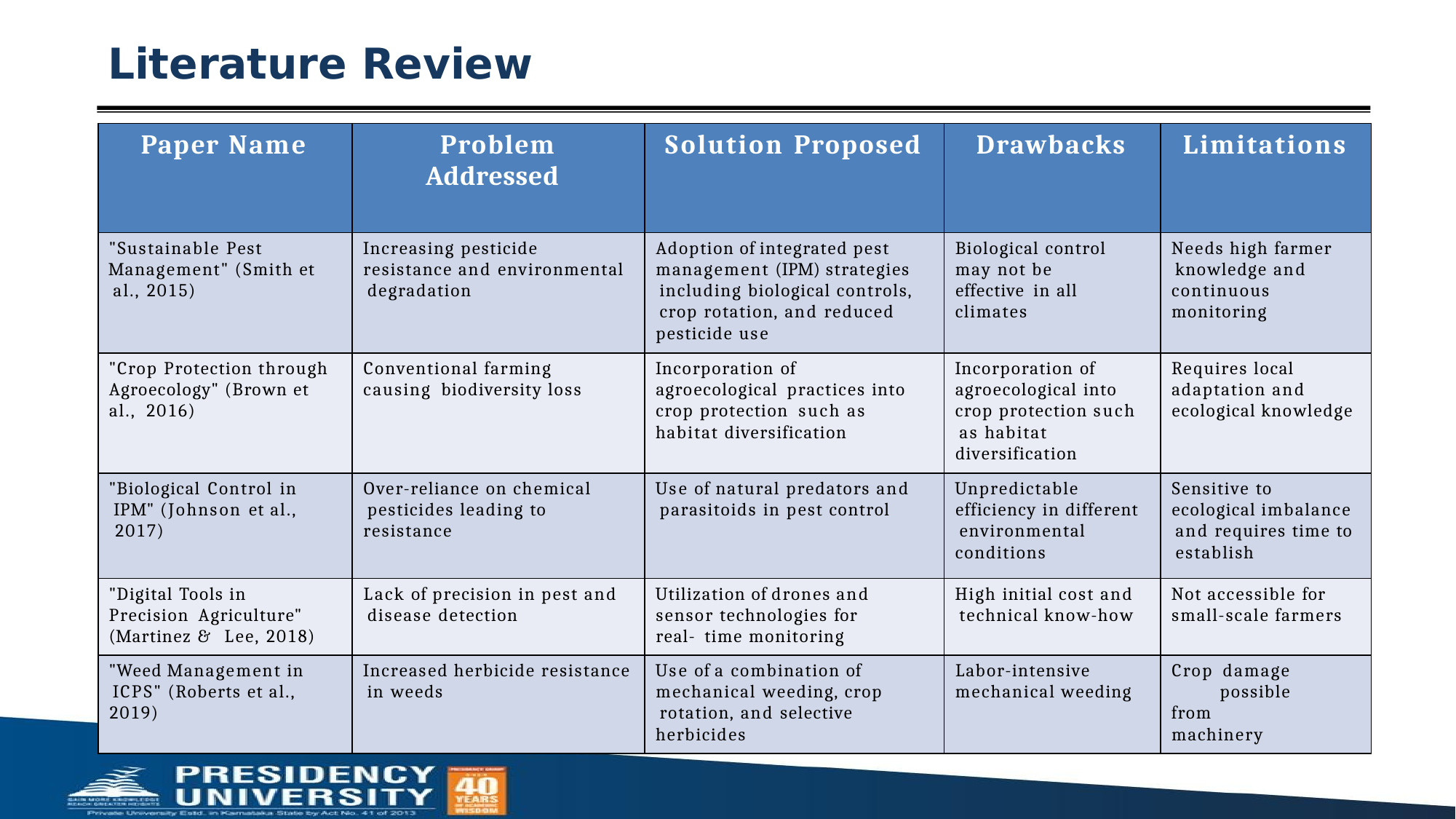

# Literature Review
| Paper Name | Problem Addressed | Solution Proposed | Drawbacks | Limitations |
| --- | --- | --- | --- | --- |
| "Sustainable Pest Management" (Smith et al., 2015) | Increasing pesticide resistance and environmental degradation | Adoption of integrated pest management (IPM) strategies including biological controls, crop rotation, and reduced pesticide use | Biological control may not be effective in all climates | Needs high farmer knowledge and continuous monitoring |
| "Crop Protection through Agroecology" (Brown et al., 2016) | Conventional farming causing biodiversity loss | Incorporation of agroecological practices into crop protection such as habitat diversification | Incorporation of agroecological into crop protection such as habitat diversification | Requires local adaptation and ecological knowledge |
| "Biological Control in IPM" (Johnson et al., 2017) | Over-reliance on chemical pesticides leading to resistance | Use of natural predators and parasitoids in pest control | Unpredictable efficiency in different environmental conditions | Sensitive to ecological imbalance and requires time to establish |
| "Digital Tools in Precision Agriculture" (Martinez & Lee, 2018) | Lack of precision in pest and disease detection | Utilization of drones and sensor technologies for real- time monitoring | High initial cost and technical know-how | Not accessible for small-scale farmers |
| "Weed Management in ICPS" (Roberts et al., 2019) | Increased herbicide resistance in weeds | Use of a combination of mechanical weeding, crop rotation, and selective herbicides | Labor-intensive mechanical weeding | Crop damage possible from machinery |